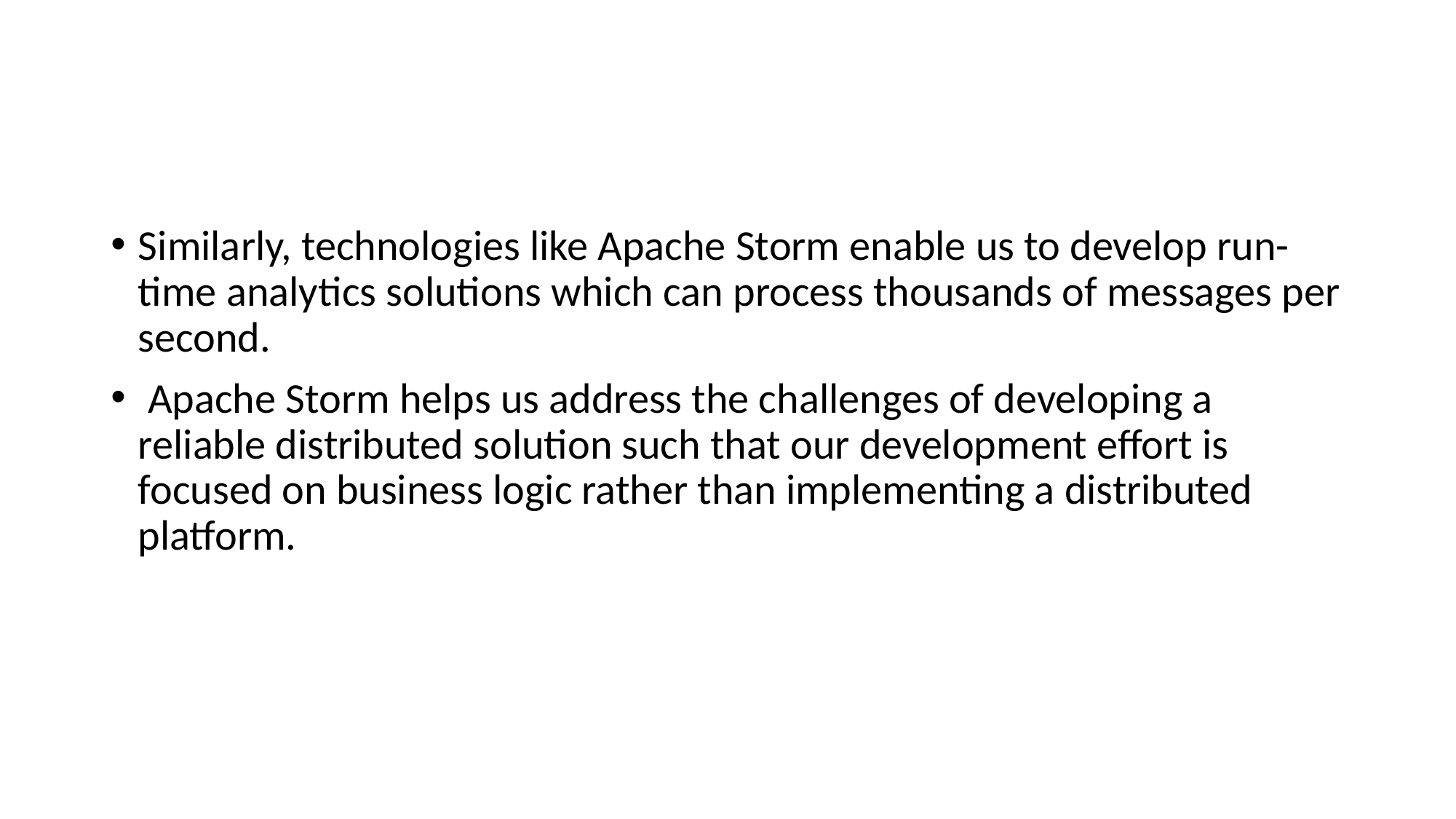

#
Similarly, technologies like Apache Storm enable us to develop run-time analytics solutions which can process thousands of messages per second.
 Apache Storm helps us address the challenges of developing a reliable distributed solution such that our development effort is focused on business logic rather than implementing a distributed platform.